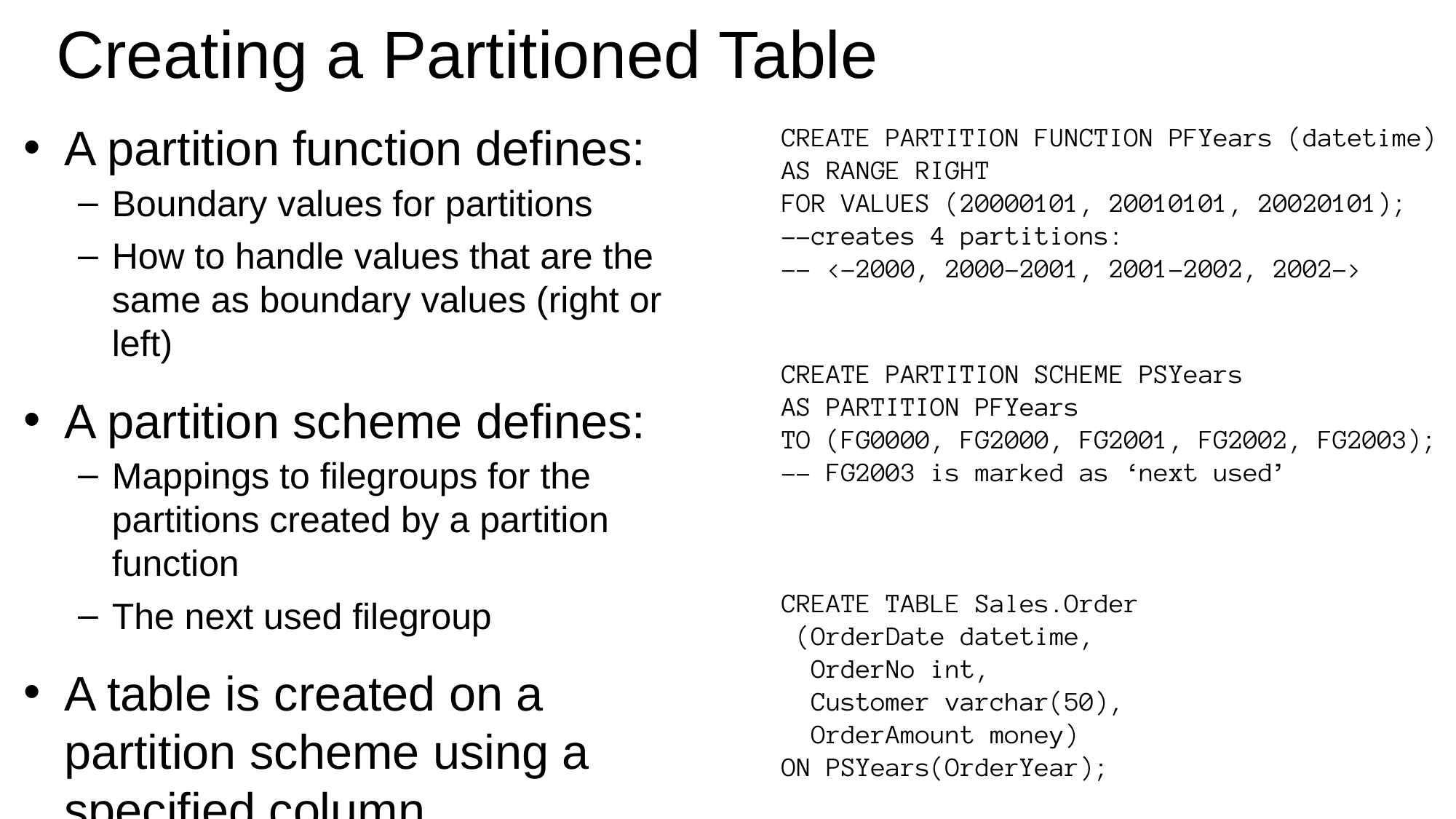

# Creating a Partitioned Table
A partition function defines:
Boundary values for partitions
How to handle values that are the same as boundary values (right or left)
A partition scheme defines:
Mappings to filegroups for the partitions created by a partition function
The next used filegroup
A table is created on a partition scheme using a specified column

CREATE PARTITION FUNCTION PFYears (datetime)
AS RANGE RIGHT
FOR VALUES (20000101, 20010101, 20020101);
--creates 4 partitions:
-- <-2000, 2000-2001, 2001-2002, 2002->
CREATE PARTITION SCHEME PSYears
AS PARTITION PFYears
TO (FG0000, FG2000, FG2001, FG2002, FG2003);
-- FG2003 is marked as ‘next used’
CREATE TABLE Sales.Order
 (OrderDate datetime,
  OrderNo int,
  Customer varchar(50),
  OrderAmount money)
ON PSYears(OrderYear);